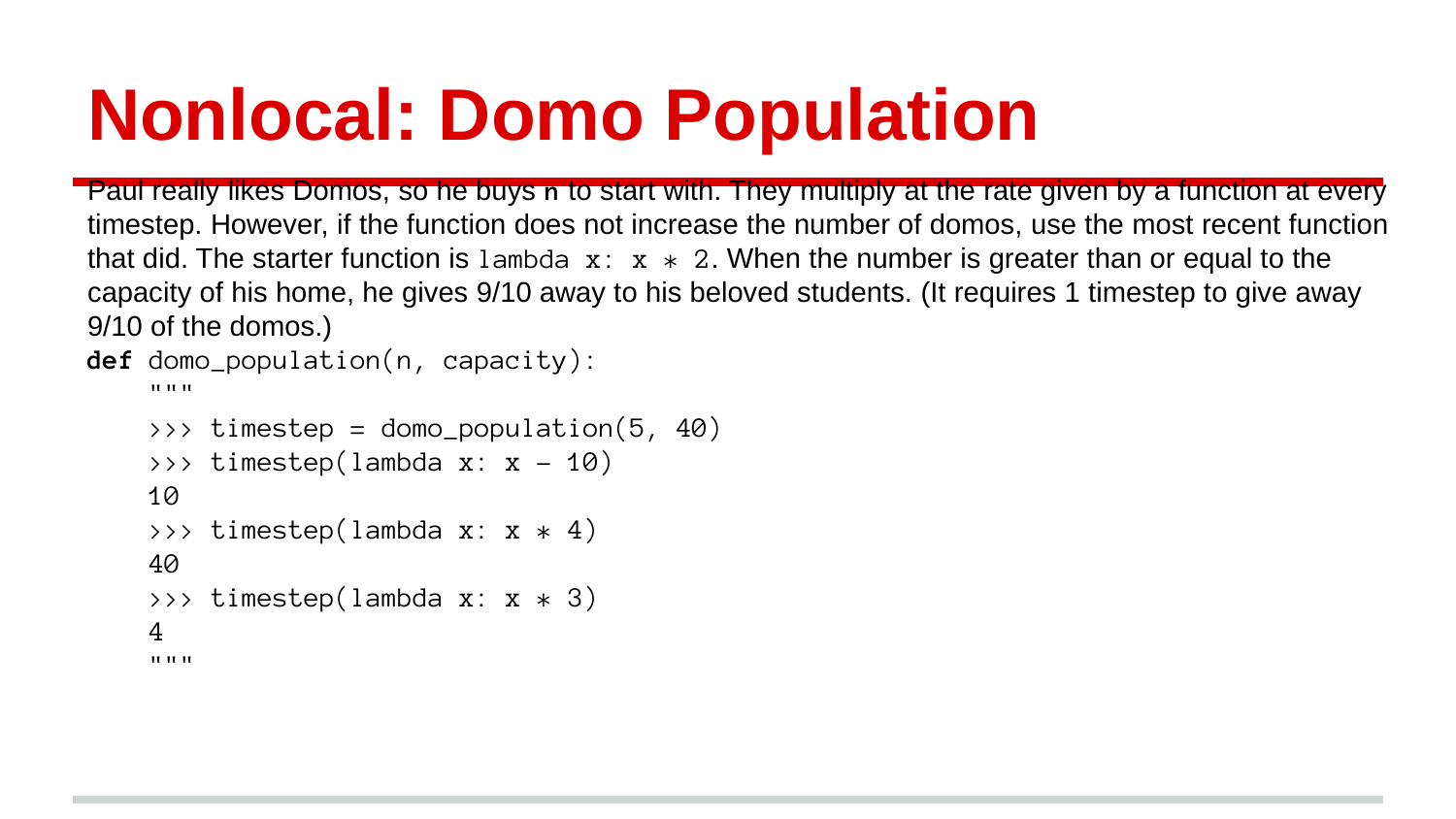

# Nonlocal: Domo Population
Paul really likes Domos, so he buys n to start with. They multiply at the rate given by a function at every timestep. However, if the function does not increase the number of domos, use the most recent function that did. The starter function is lambda x: x * 2. When the number is greater than or equal to the capacity of his home, he gives 9/10 away to his beloved students. (It requires 1 timestep to give away 9/10 of the domos.)
def domo_population(n, capacity):
    """
    >>> timestep = domo_population(5, 40)
    >>> timestep(lambda x: x - 10)
    10
    >>> timestep(lambda x: x * 4)
    40
    >>> timestep(lambda x: x * 3)
    4
    """